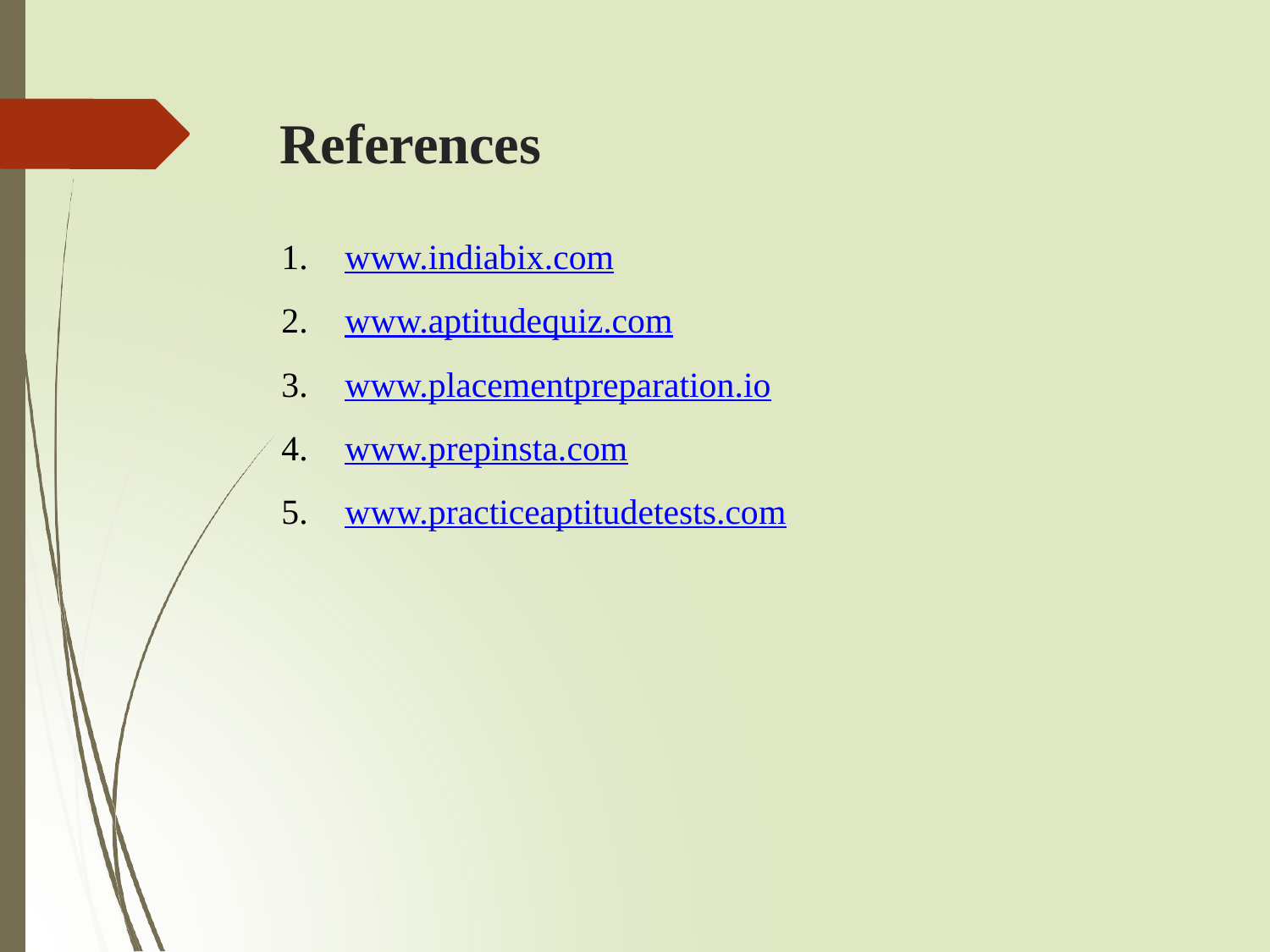

# References
www.indiabix.com
www.aptitudequiz.com
www.placementpreparation.io
www.prepinsta.com
www.practiceaptitudetests.com